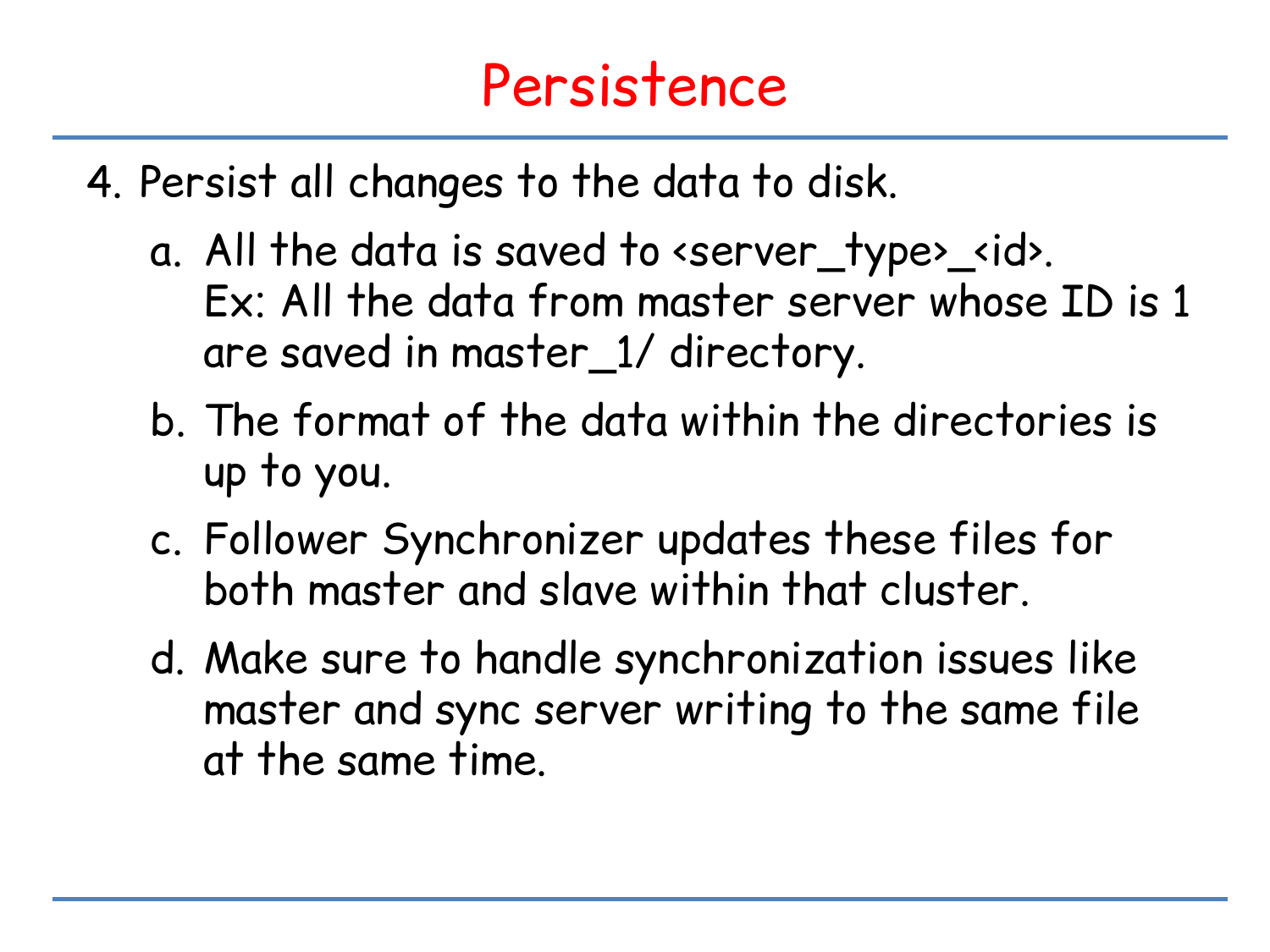

# Persistence
Persist all changes to the data to disk.
All the data is saved to <server_type>_<id>.
Ex: All the data from master server whose ID is 1 are saved in master_1/ directory.
The format of the data within the directories is up to you.
Follower Synchronizer updates these files for both master and slave within that cluster.
Make sure to handle synchronization issues like master and sync server writing to the same file at the same time.